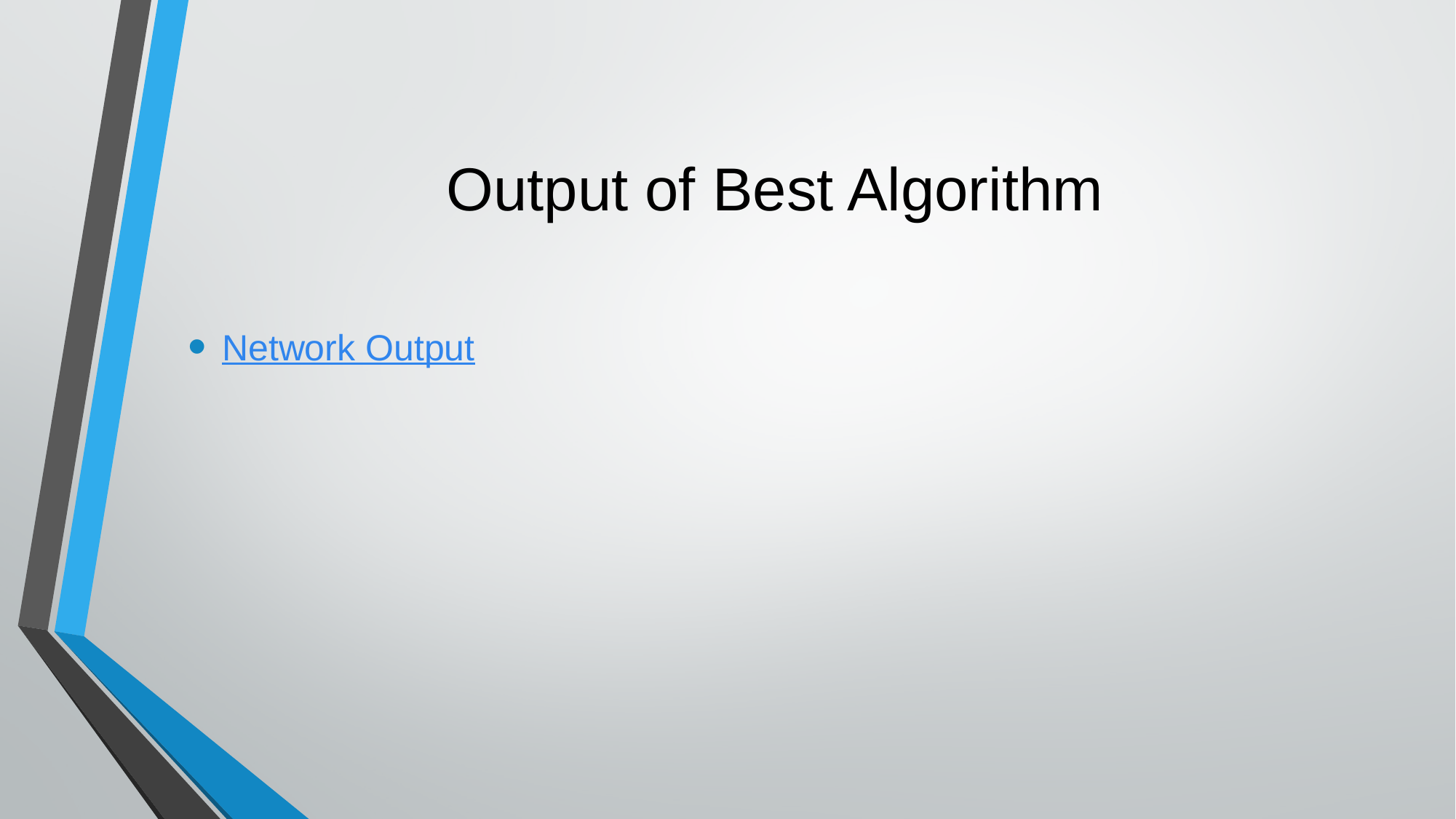

# Output of Best Algorithm
Network Output